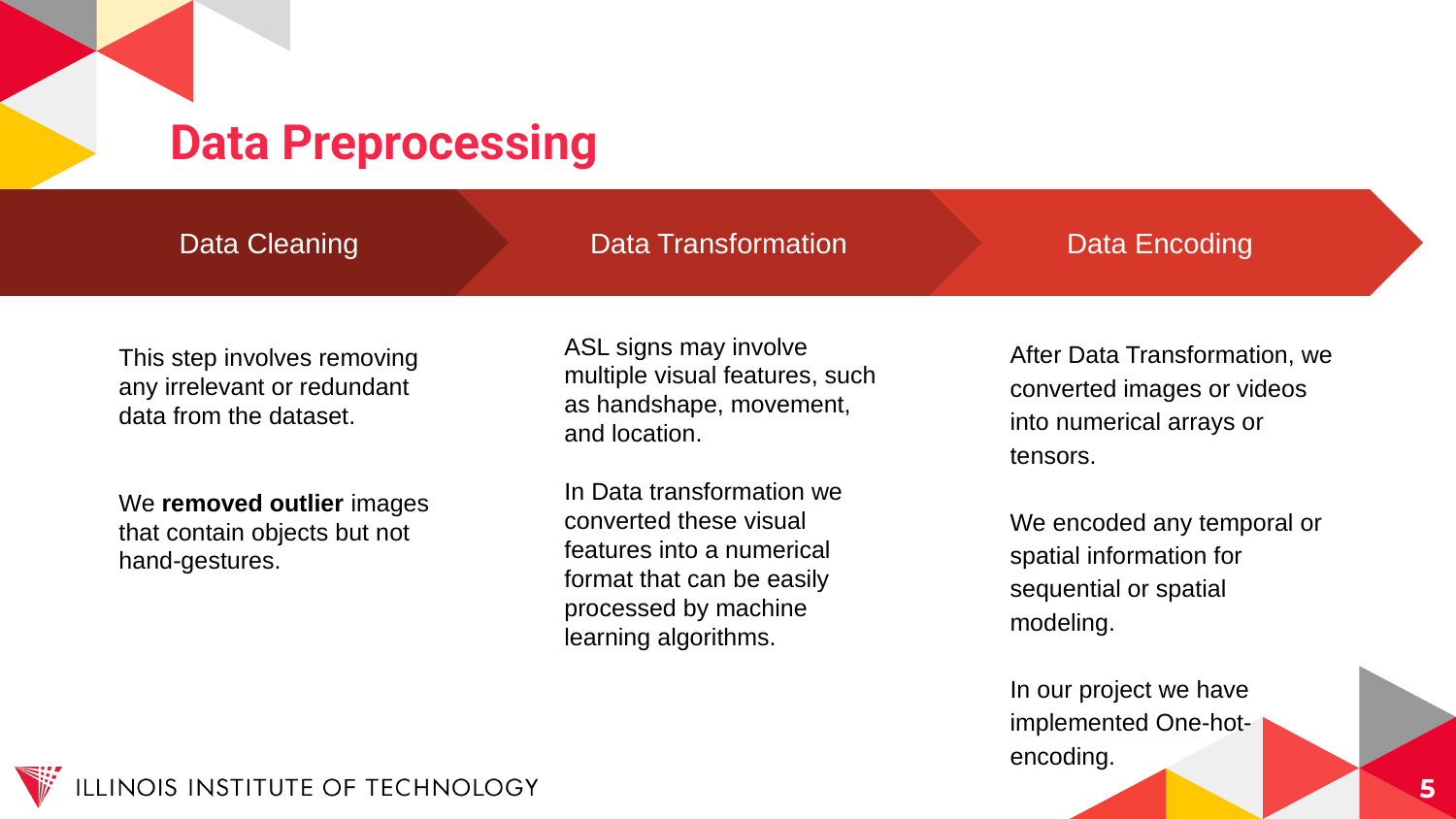

# Data Preprocessing

Data Transformation

ASL signs may involve multiple visual features, such as handshape, movement, and location.

In Data transformation we converted these visual features into a numerical format that can be easily processed by machine learning algorithms.

Data Encoding

After Data Transformation, we converted images or videos into numerical arrays or tensors.

We encoded any temporal or spatial information for sequential or spatial modeling.

In our project we have implemented One-hot-encoding.

Data Cleaning

This step involves removing any irrelevant or redundant data from the dataset.

We removed outlier images that contain objects but not hand-gestures.

5